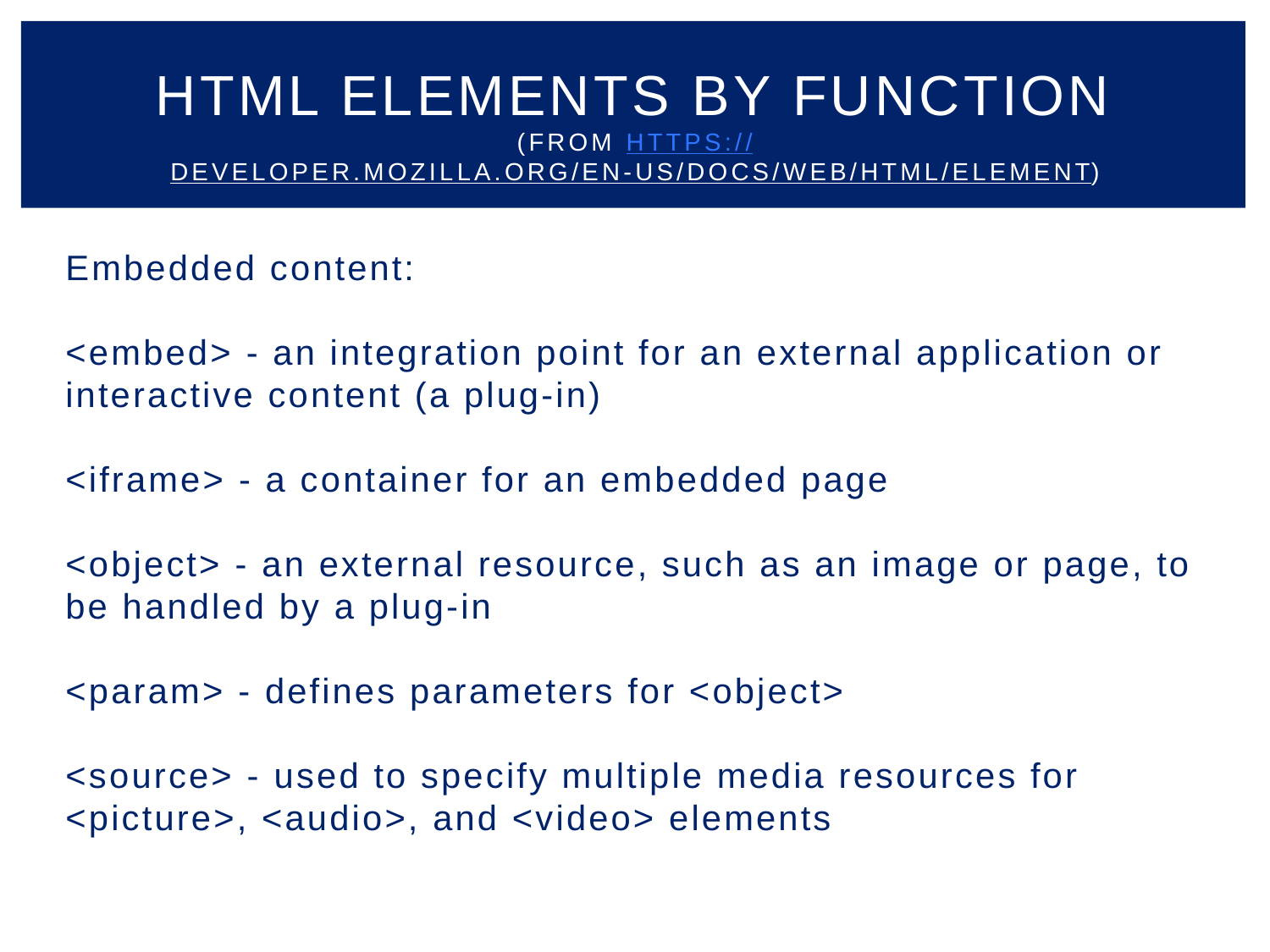

# HTML elements by Function (from https://developer.mozilla.org/en-US/docs/Web/HTML/Element)
Embedded content:
<embed> - an integration point for an external application or interactive content (a plug-in)
<iframe> - a container for an embedded page
<object> - an external resource, such as an image or page, to be handled by a plug-in
<param> - defines parameters for <object>
<source> - used to specify multiple media resources for <picture>, <audio>, and <video> elements